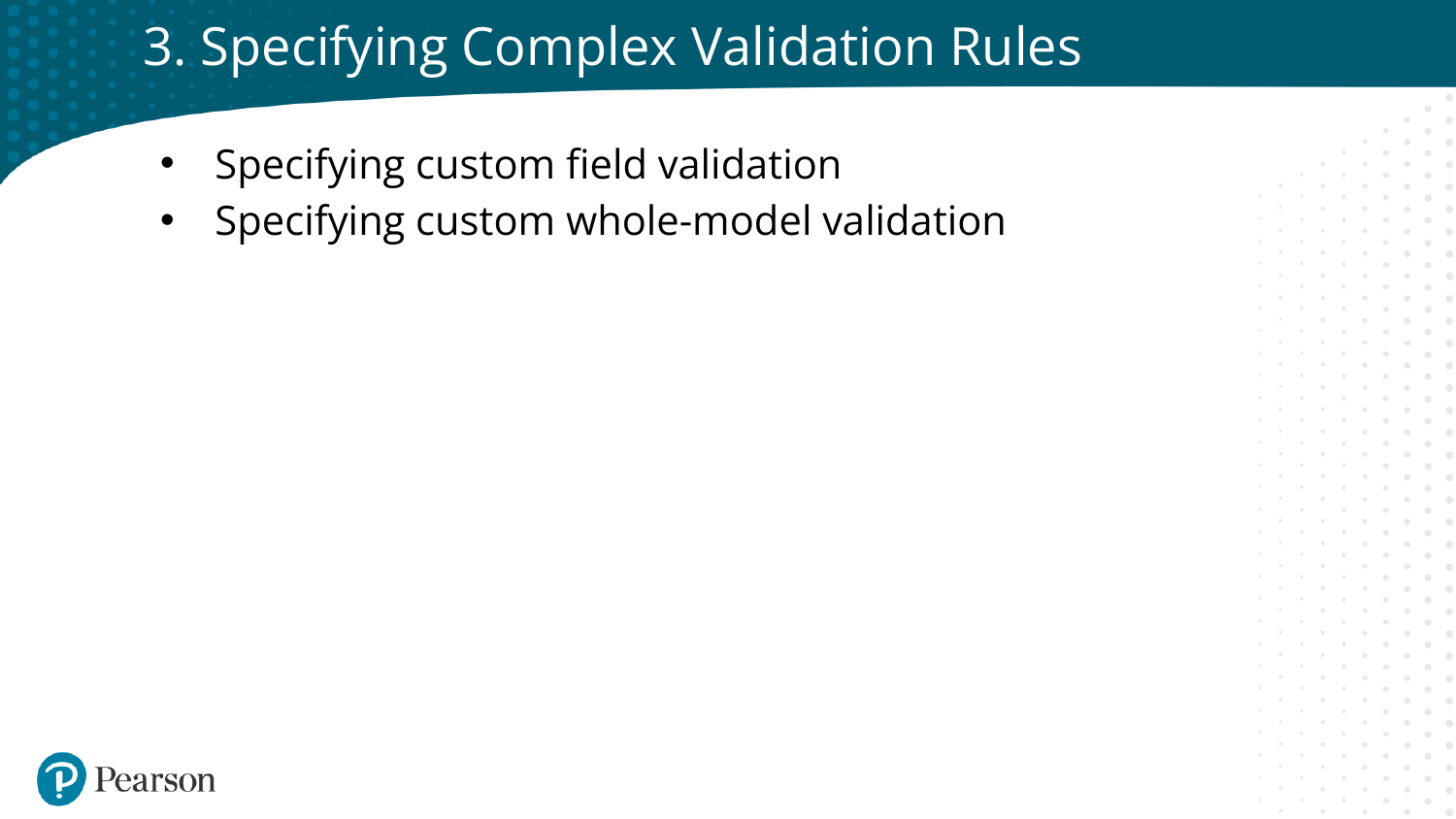

# 3. Specifying Complex Validation Rules
Specifying custom field validation
Specifying custom whole-model validation